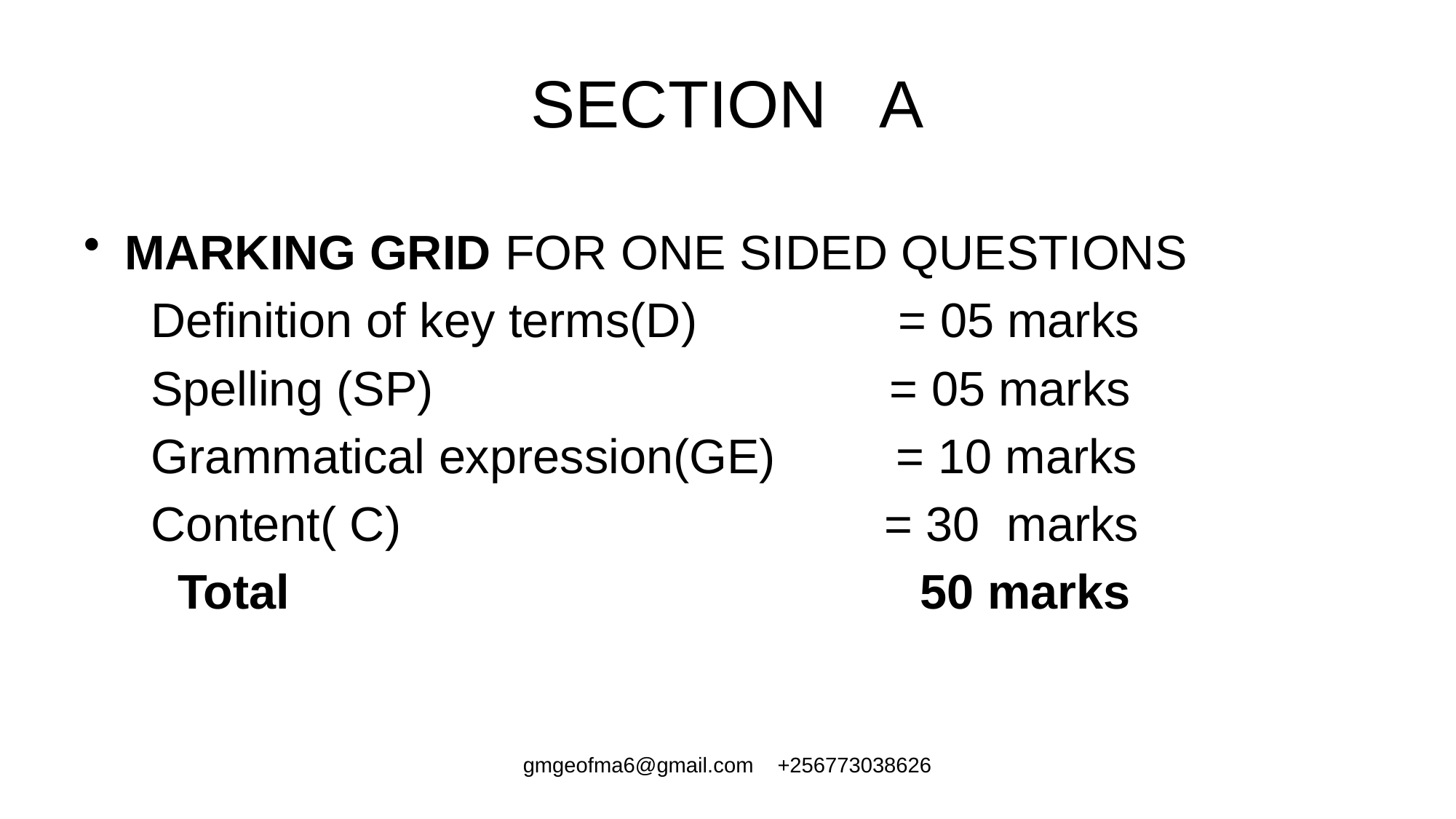

# SECTION   A

MARKING GRID FOR ONE SIDED QUESTIONS
     Definition of key terms(D)               = 05 marks
     Spelling (SP)                                  = 05 marks
     Grammatical expression(GE)         = 10 marks
     Content( C)                                    = 30  marks
       Total                                               50 marks

gmgeofma6@gmail.com    +256773038626